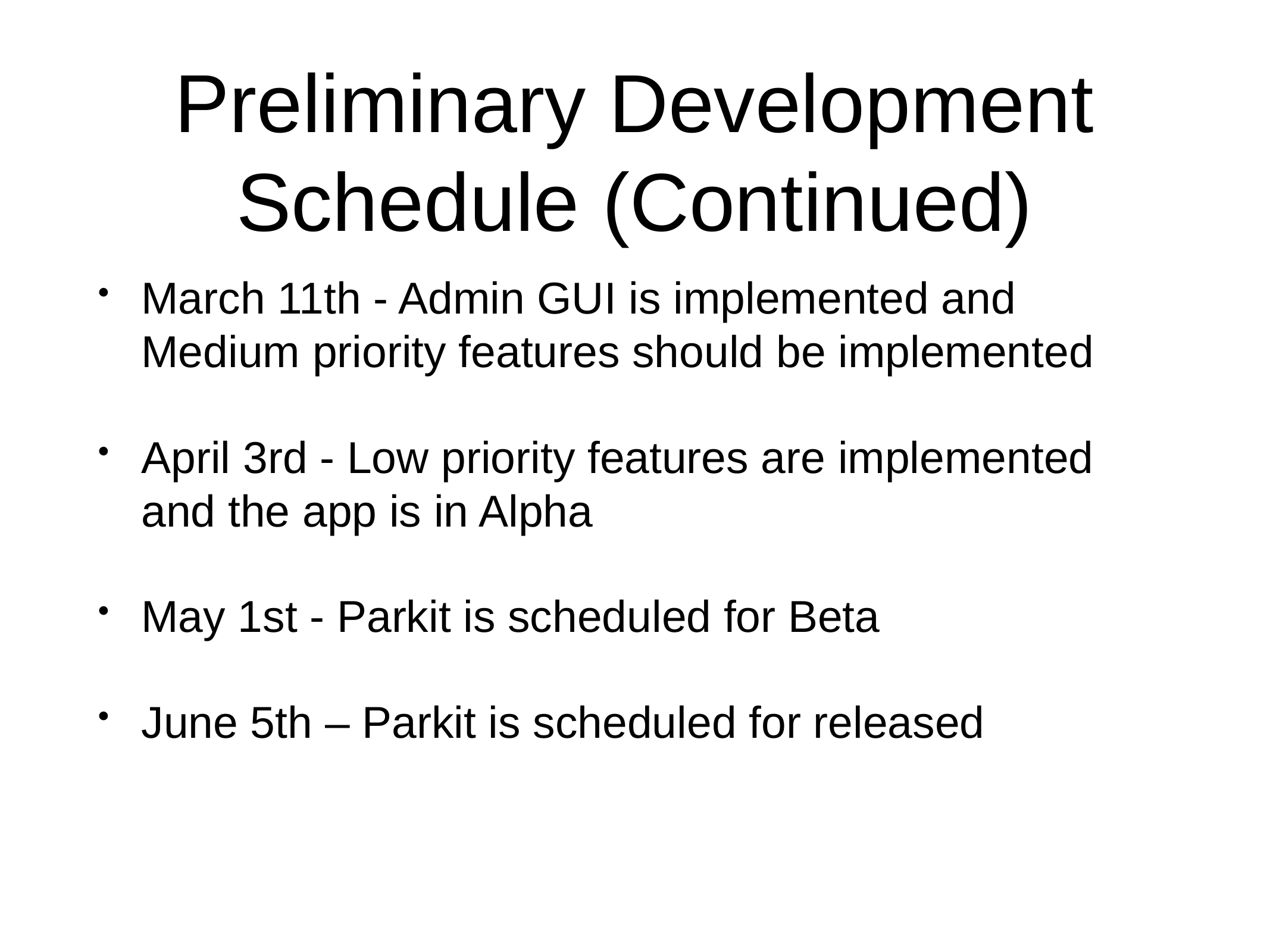

# Preliminary Development Schedule (Continued)
March 11th - Admin GUI is implemented and Medium priority features should be implemented
April 3rd - Low priority features are implemented and the app is in Alpha
May 1st - Parkit is scheduled for Beta
June 5th – Parkit is scheduled for released